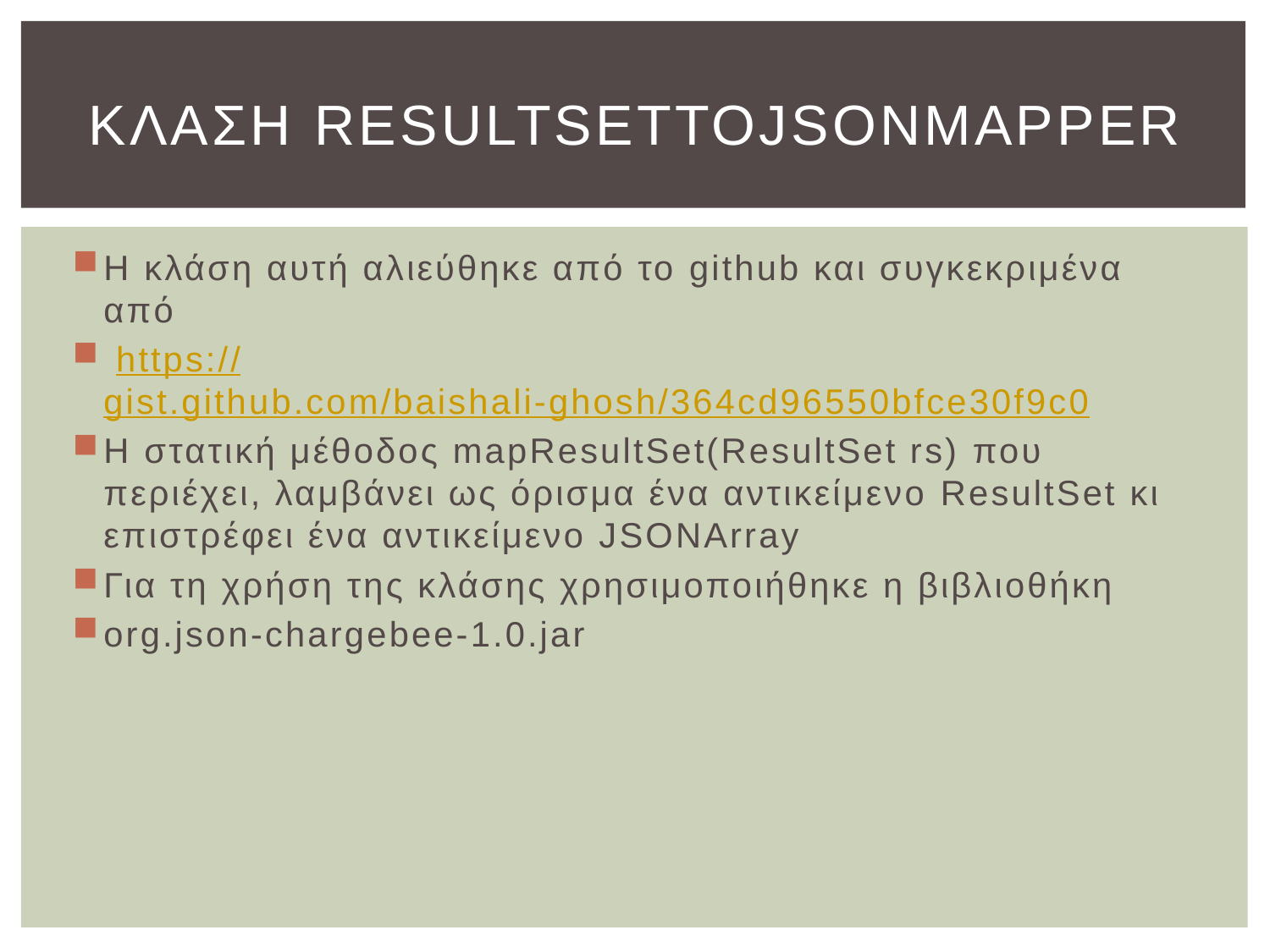

# ΚΛΑΣΗ ResultSetToJsonMapper
H κλάση αυτή αλιεύθηκε από το github και συγκεκριμένα από
 https://gist.github.com/baishali-ghosh/364cd96550bfce30f9c0
Η στατική μέθοδος mapResultSet(ResultSet rs) που περιέχει, λαμβάνει ως όρισμα ένα αντικείμενο ResultSet κι επιστρέφει ένα αντικείμενο JSONArray
Για τη χρήση της κλάσης χρησιμοποιήθηκε η βιβλιοθήκη
org.json-chargebee-1.0.jar